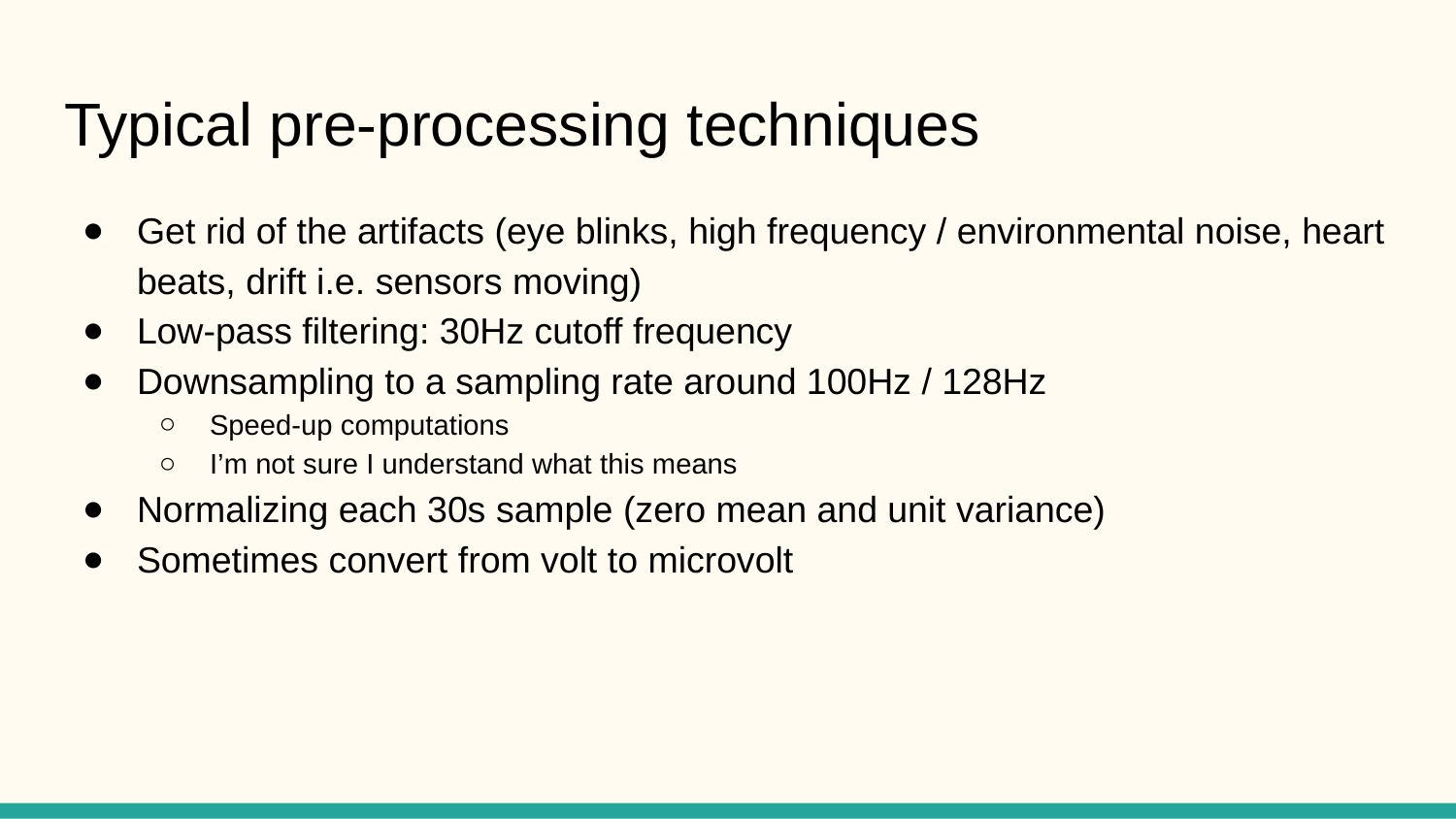

# Typical pre-processing techniques
Get rid of the artifacts (eye blinks, high frequency / environmental noise, heart beats, drift i.e. sensors moving)
Low-pass filtering: 30Hz cutoff frequency
Downsampling to a sampling rate around 100Hz / 128Hz
Speed-up computations
I’m not sure I understand what this means
Normalizing each 30s sample (zero mean and unit variance)
Sometimes convert from volt to microvolt